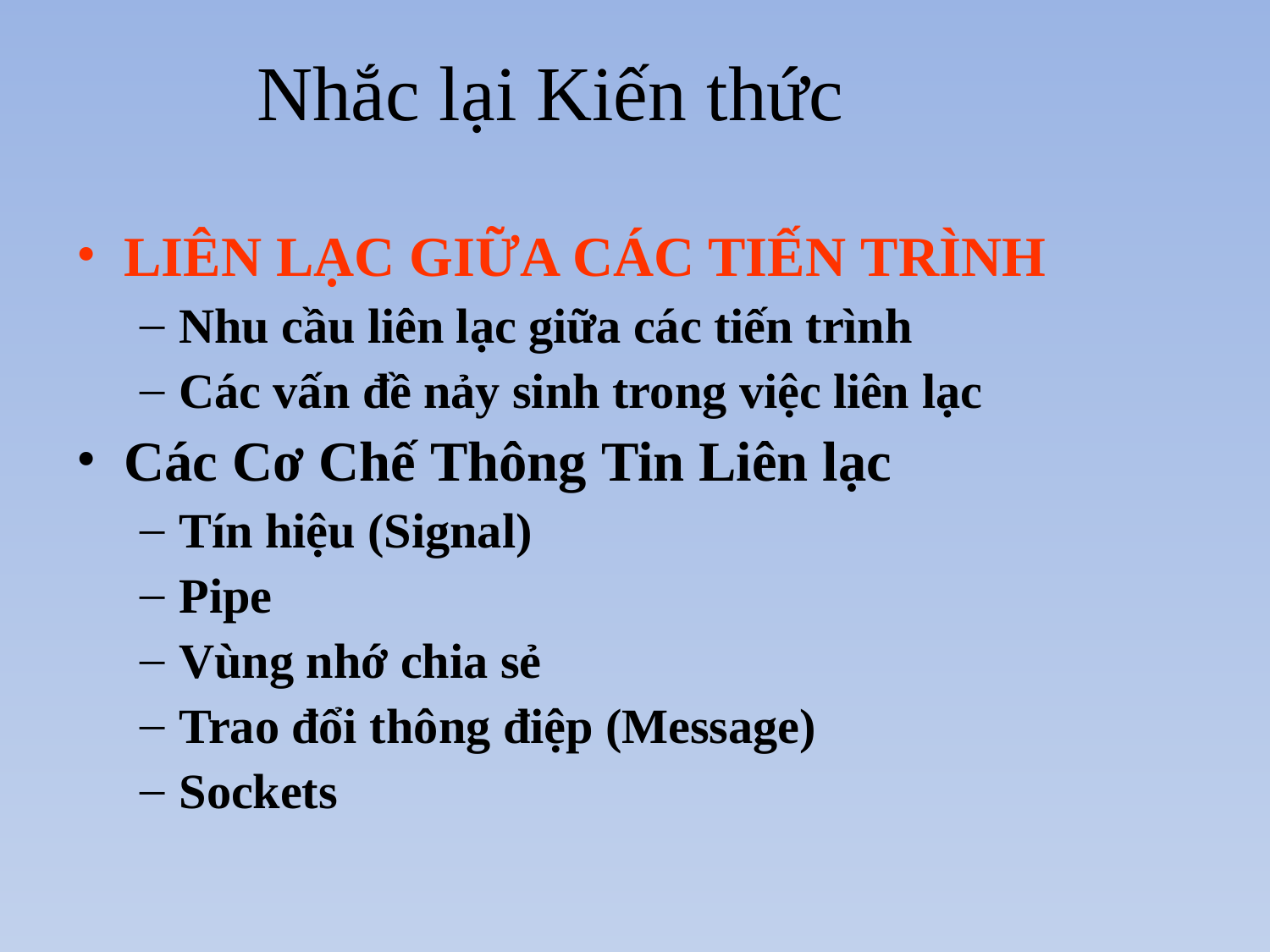

# Nhắc lại Kiến thức
LIÊN LẠC GIỮA CÁC TIẾN TRÌNH
Nhu cầu liên lạc giữa các tiến trình
Các vấn đề nảy sinh trong việc liên lạc
Các Cơ Chế Thông Tin Liên lạc
Tín hiệu (Signal)
Pipe
Vùng nhớ chia sẻ
Trao đổi thông điệp (Message)
Sockets